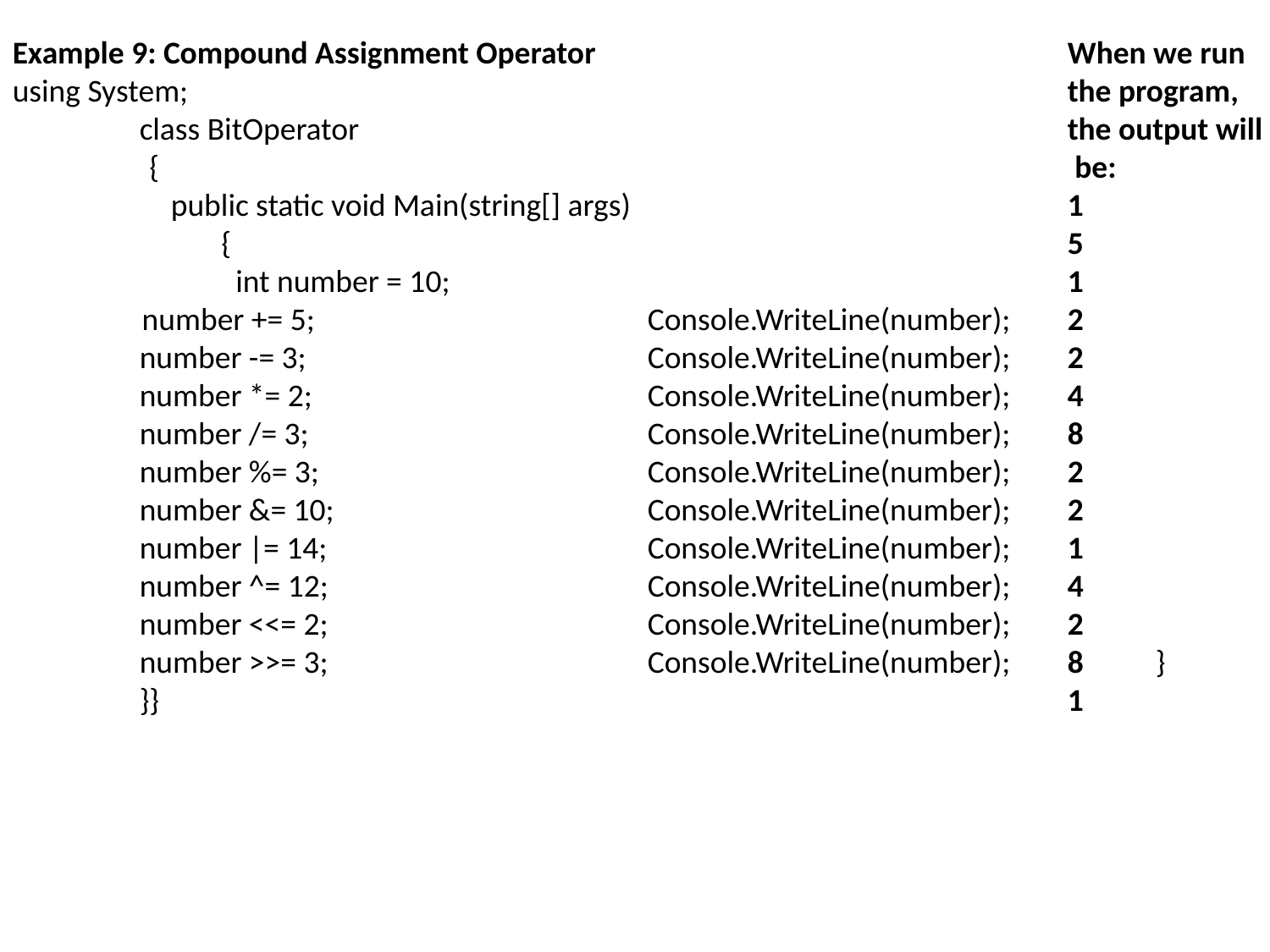

Example 9: Compound Assignment Operator
using System;
	class BitOperator
                   {
                      public static void Main(string[] args)
                             {
                               int number = 10;
                  number += 5;			Console.WriteLine(number); 			number -= 3;			Console.WriteLine(number); 			number *= 2;			Console.WriteLine(number); 			number /= 3;			Console.WriteLine(number); 			number %= 3;			Console.WriteLine(number); 			number &= 10;			Console.WriteLine(number); 			number |= 14;			Console.WriteLine(number); 			number ^= 12;			Console.WriteLine(number); 			number <<= 2;			Console.WriteLine(number); 			number >>= 3;			Console.WriteLine(number);		}	}}

When we run
the program,
the output will
 be:
1
5
1
2
2
4
8
2
2
1
4
2
8
1